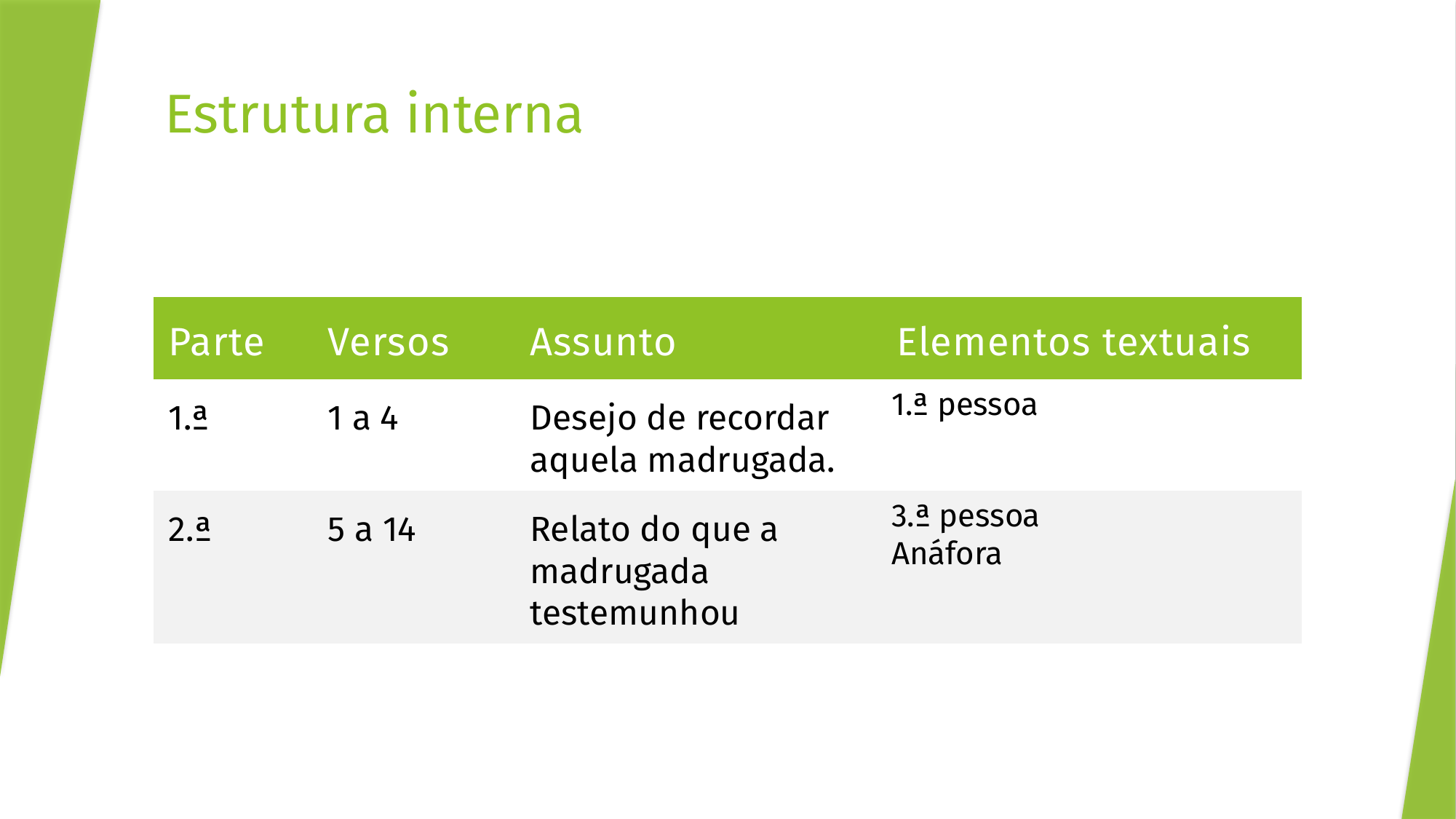

# Estrutura interna
| Parte | Versos | Assunto | Elementos textuais |
| --- | --- | --- | --- |
| 1.ª | 1 a 4 | Desejo de recordar aquela madrugada. | 1.ª pessoa |
| 2.ª | 5 a 14 | Relato do que a madrugada testemunhou | 3.ª pessoa Anáfora |